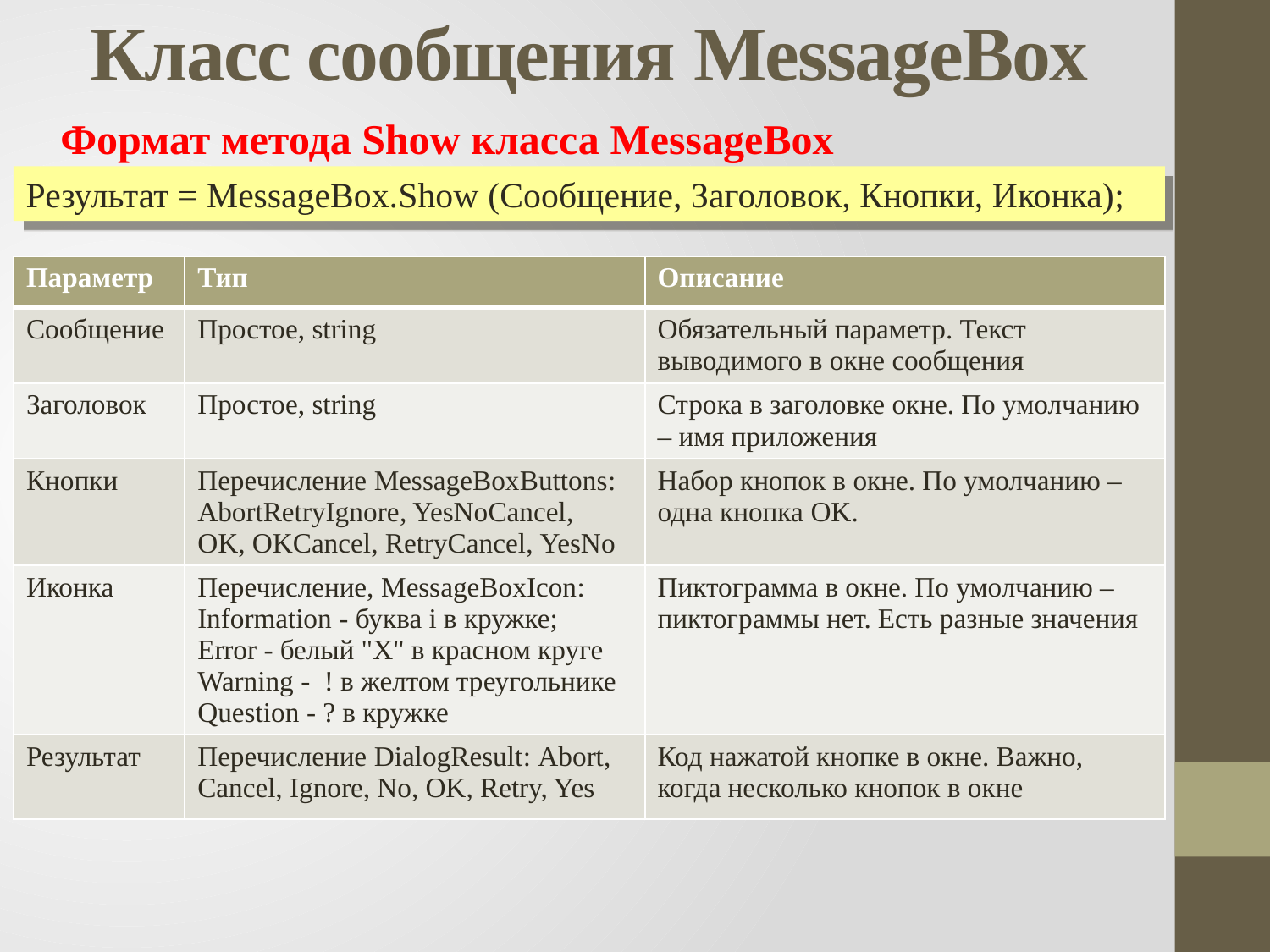

# Класс сообщения MessageBox
Формат метода Show класса MessageBox
Результат = MessageBox.Show (Сообщение, Заголовок, Кнопки, Иконка);
| Параметр | Тип | Описание |
| --- | --- | --- |
| Сообщение | Простое, string | Обязательный параметр. Текст выводимого в окне сообщения |
| Заголовок | Простое, string | Строка в заголовке окне. По умолчанию – имя приложения |
| Кнопки | Перечисление MessageBoxButtons: AbortRetryIgnore, YesNoCancel, OK, OKCancel, RetryCancel, YesNo | Набор кнопок в окне. По умолчанию – одна кнопка OK. |
| Иконка | Перечисление, MessageBoxIcon: Information - буква i в кружке; Error - белый "X" в красном круге Warning -  ! в желтом треугольнике Question - ? в кружке | Пиктограмма в окне. По умолчанию – пиктограммы нет. Есть разные значения |
| Результат | Перечисление DialogResult: Abort, Cancel, Ignore, No, OK, Retry, Yes | Код нажатой кнопке в окне. Важно, когда несколько кнопок в окне |